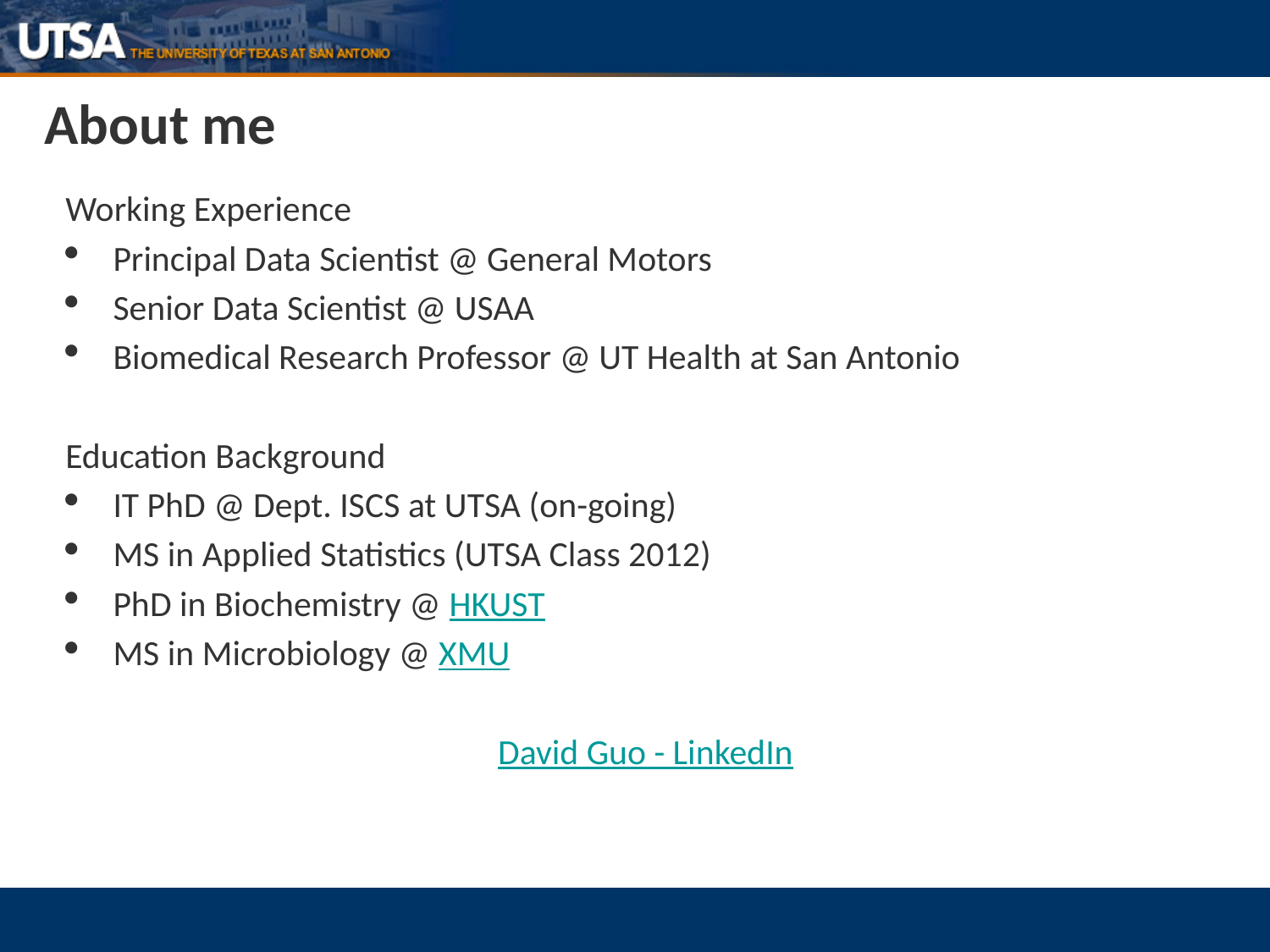

# About me
Working Experience
Principal Data Scientist @ General Motors
Senior Data Scientist @ USAA
Biomedical Research Professor @ UT Health at San Antonio

Education Background
IT PhD @ Dept. ISCS at UTSA (on-going)
MS in Applied Statistics (UTSA Class 2012)
PhD in Biochemistry @ HKUST
MS in Microbiology @ XMU

David Guo - LinkedIn